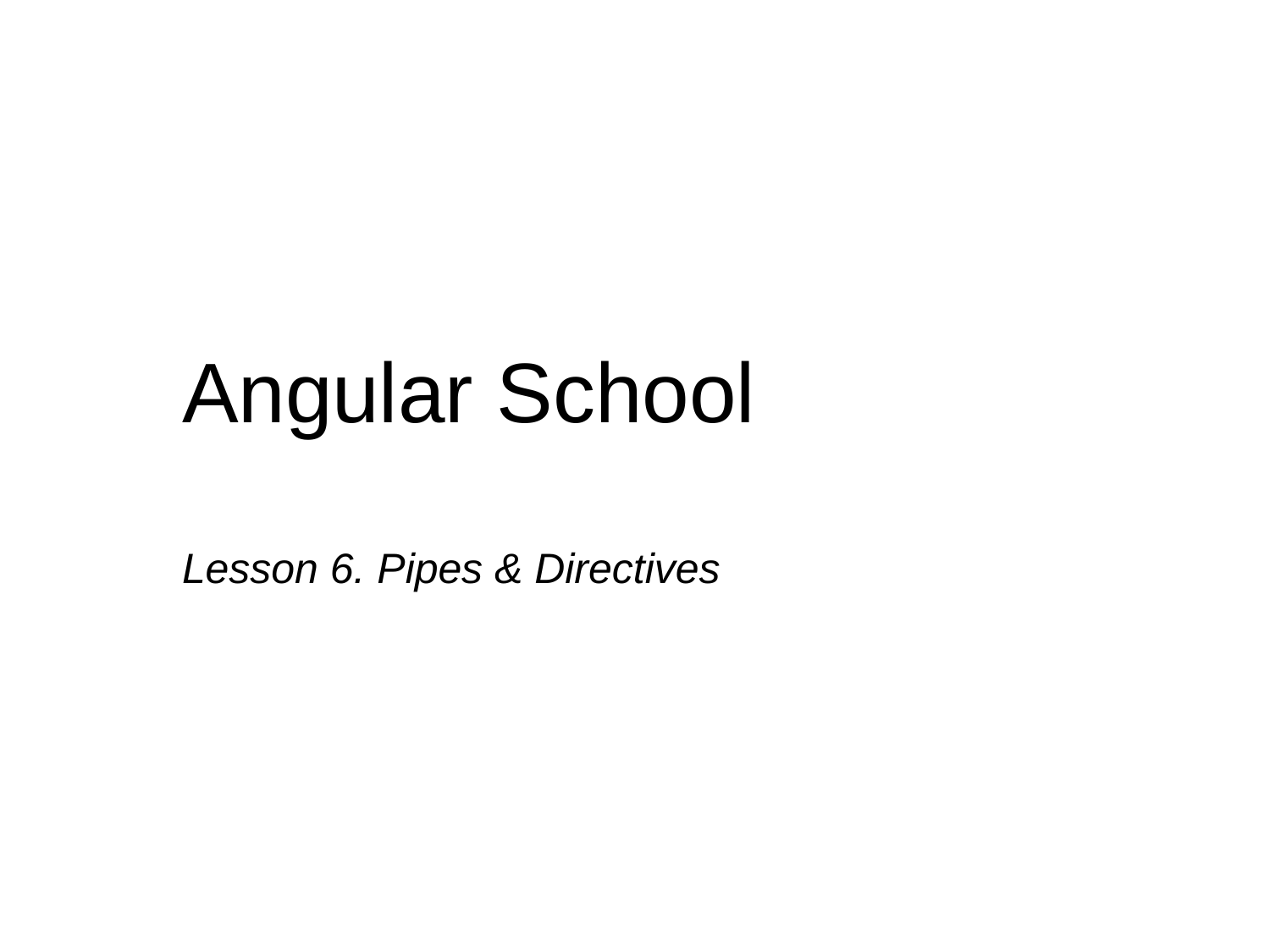

#
Angular School

Lesson 6. Pipes & Directives